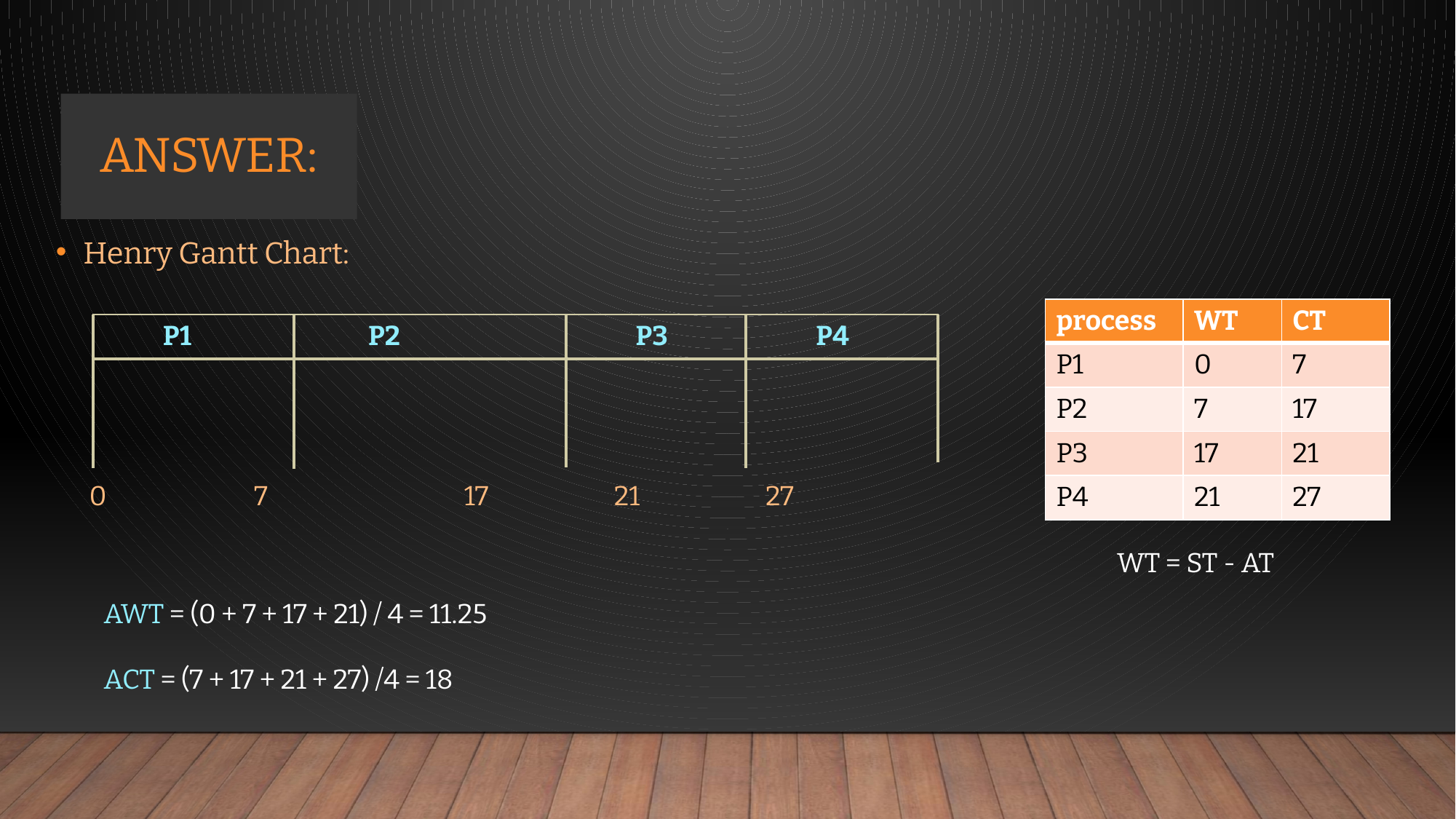

# Answer:
Henry Gantt Chart:
| process | WT | CT |
| --- | --- | --- |
| P1 | 0 | 7 |
| P2 | 7 | 17 |
| P3 | 17 | 21 |
| P4 | 21 | 27 |
| P1 | P2 | P3 | P4 |
| --- | --- | --- | --- |
 0                           7                                    17                       21                       27
WT = ST - AT
AWT = (0 + 7 + 17 + 21) / 4 = 11.25

ACT = (7 + 17 + 21 + 27) /4 = 18